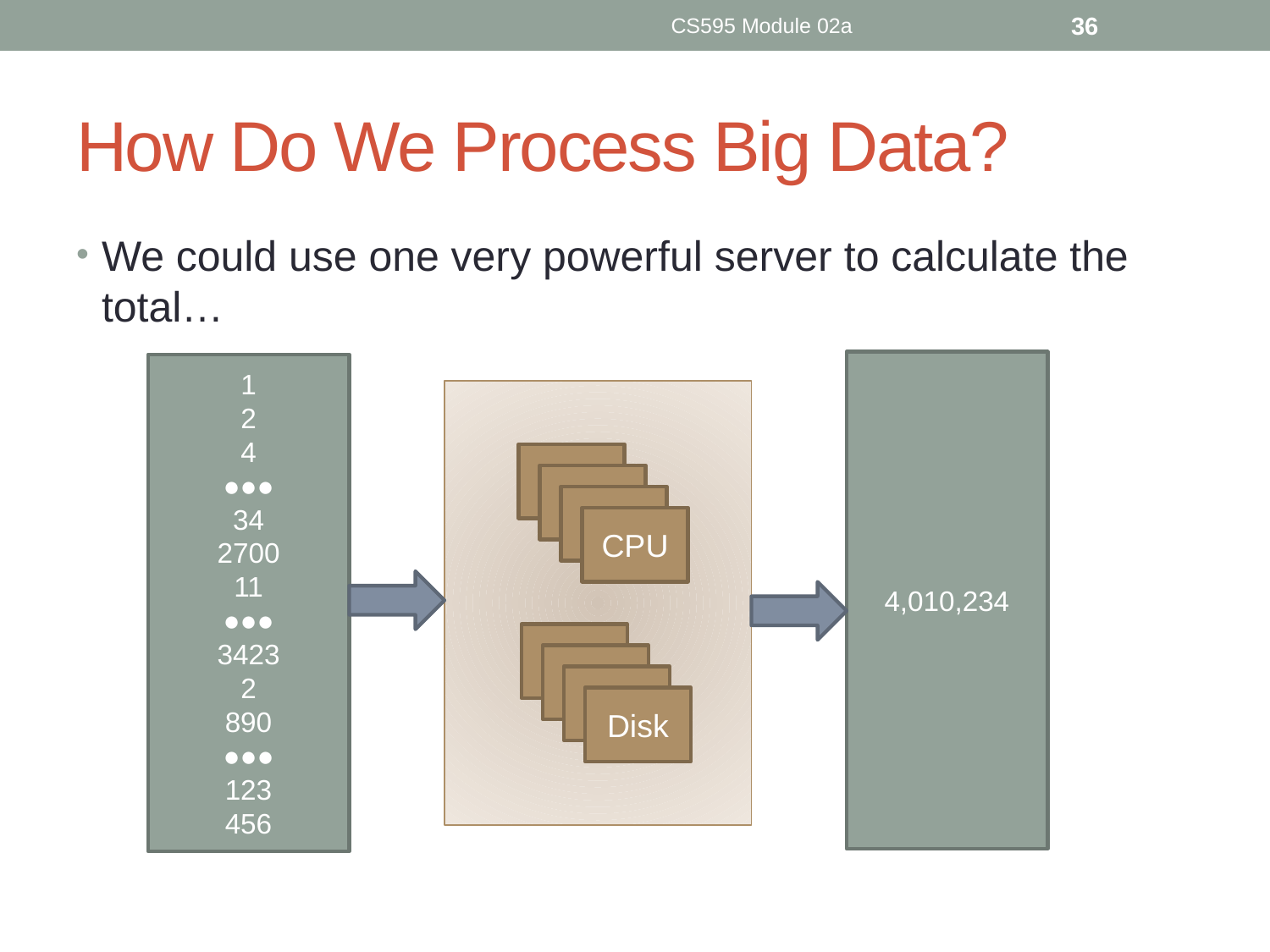

CS595 Module 02a
36
# How Do We Process Big Data?
We could use one very powerful server to calculate the total…
4,010,234
1
2
4
●●●
34
2700
11
●●●
3423
2
890
●●●
123
456

CPU
CPU
CPU
CPU

CPU
CPU
CPU
Disk